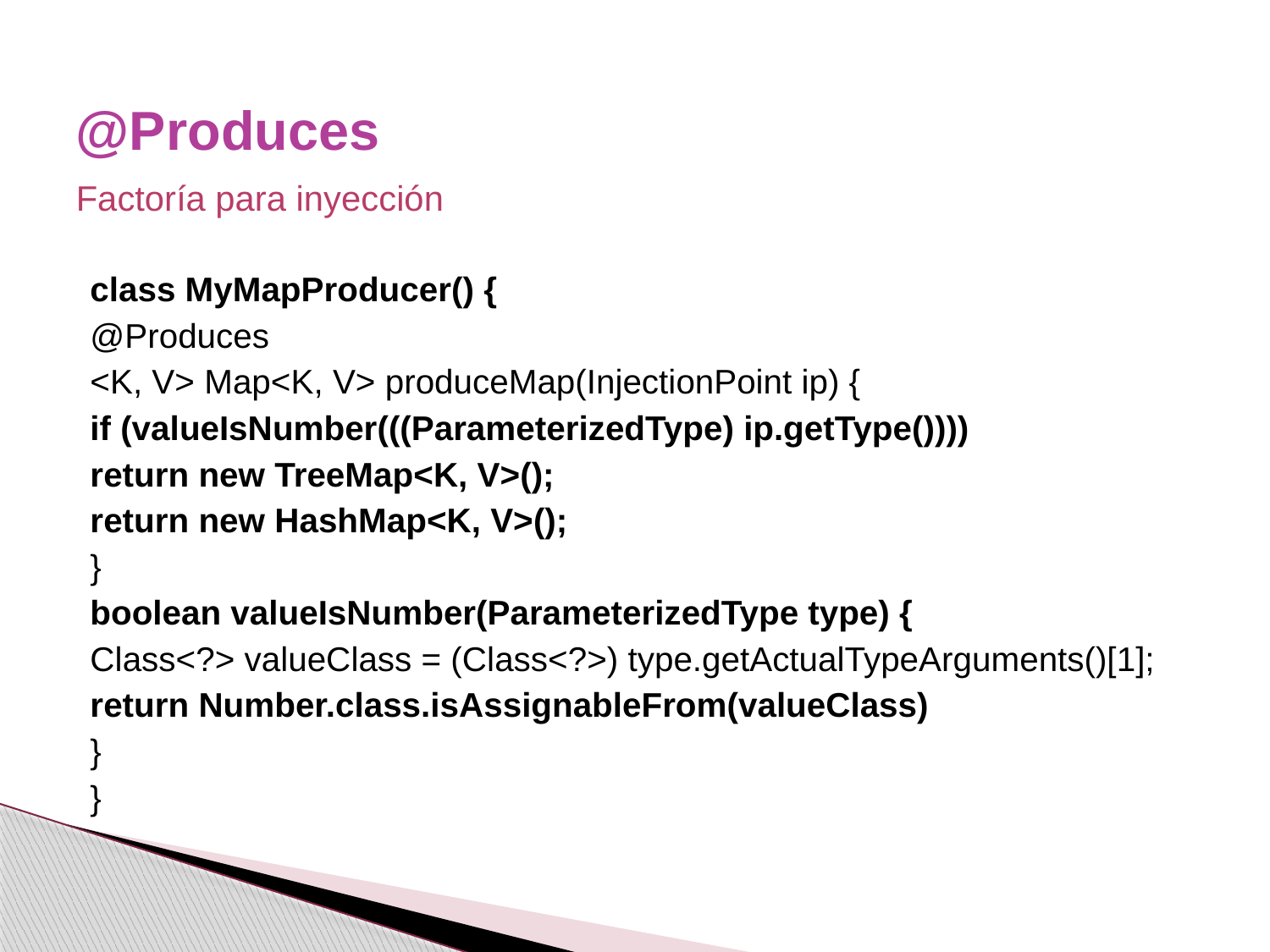

# @Produces
Factoría para inyección
class MyMapProducer() {
@Produces
<K, V> Map<K, V> produceMap(InjectionPoint ip) {
if (valueIsNumber(((ParameterizedType) ip.getType())))
return new TreeMap<K, V>();
return new HashMap<K, V>();
}
boolean valueIsNumber(ParameterizedType type) {
Class<?> valueClass = (Class<?>) type.getActualTypeArguments()[1];
return Number.class.isAssignableFrom(valueClass)
}
}